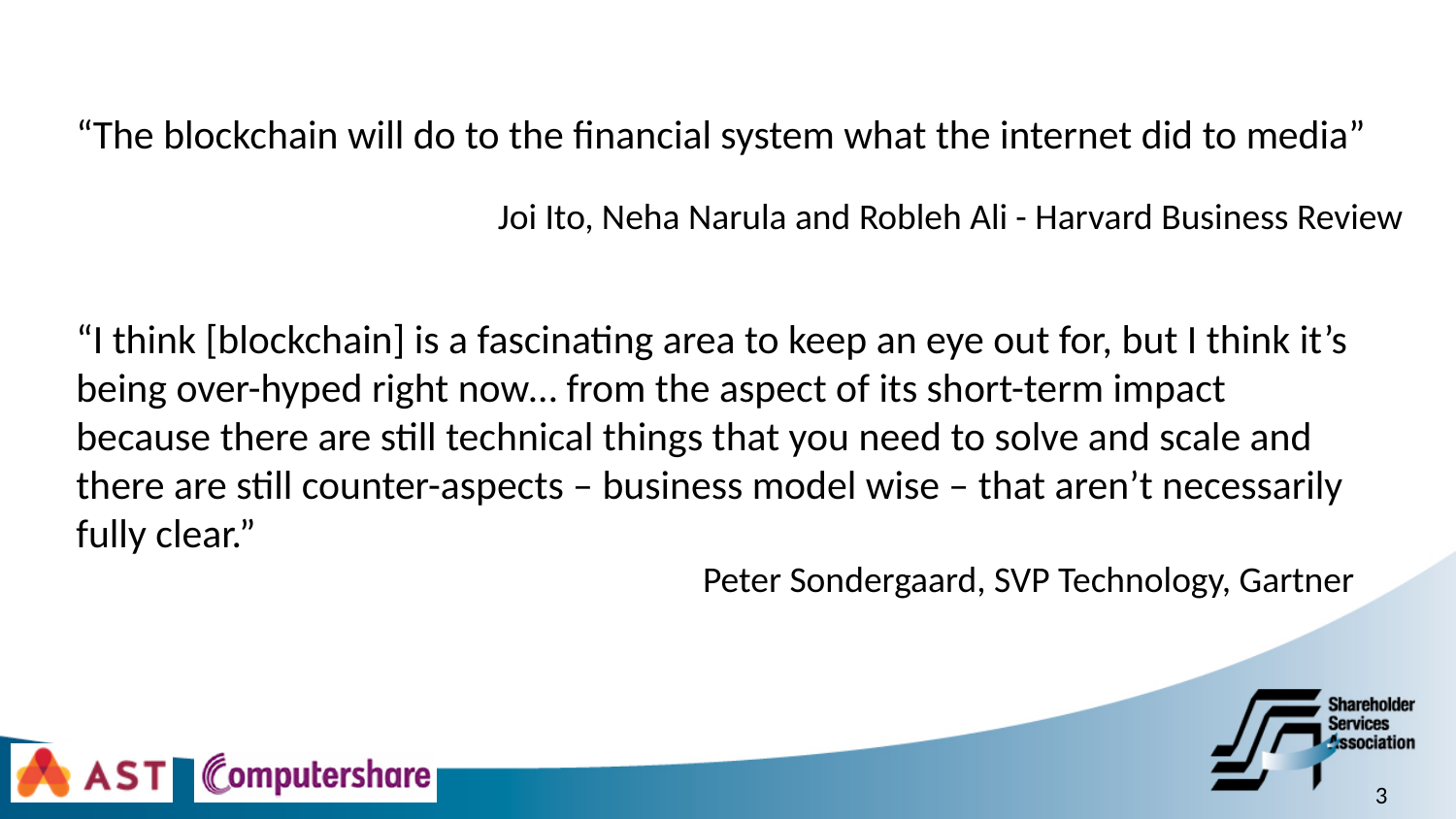

“The blockchain will do to the financial system what the internet did to media”

Joi Ito, Neha Narula and Robleh Ali - Harvard Business Review
“I think [blockchain] is a fascinating area to keep an eye out for, but I think it’s being over-hyped right now… from the aspect of its short-term impact because there are still technical things that you need to solve and scale and there are still counter-aspects – business model wise – that aren’t necessarily fully clear.”
Peter Sondergaard, SVP Technology, Gartner